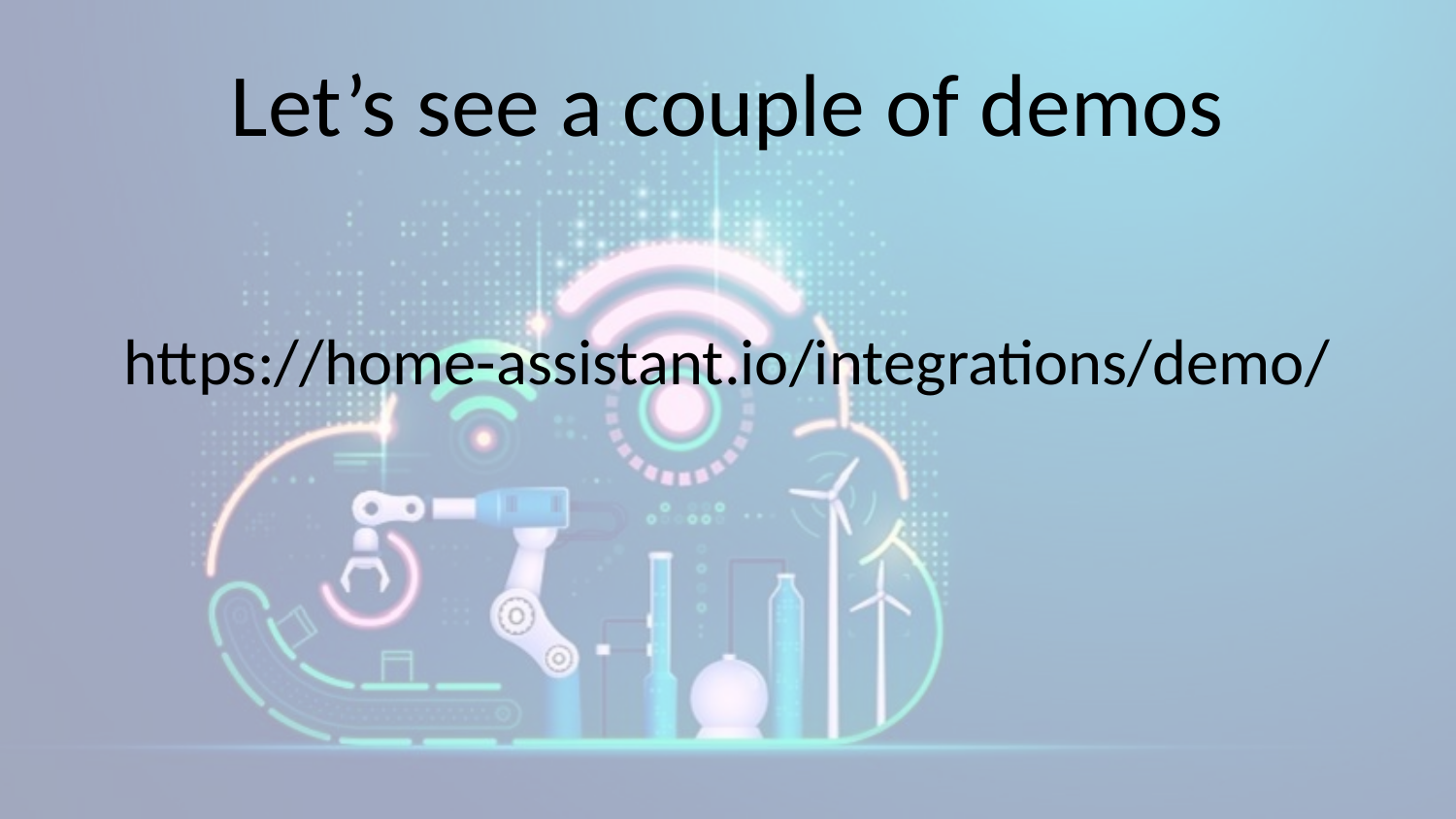

# Let’s see a couple of demos
https://home-assistant.io/integrations/demo/